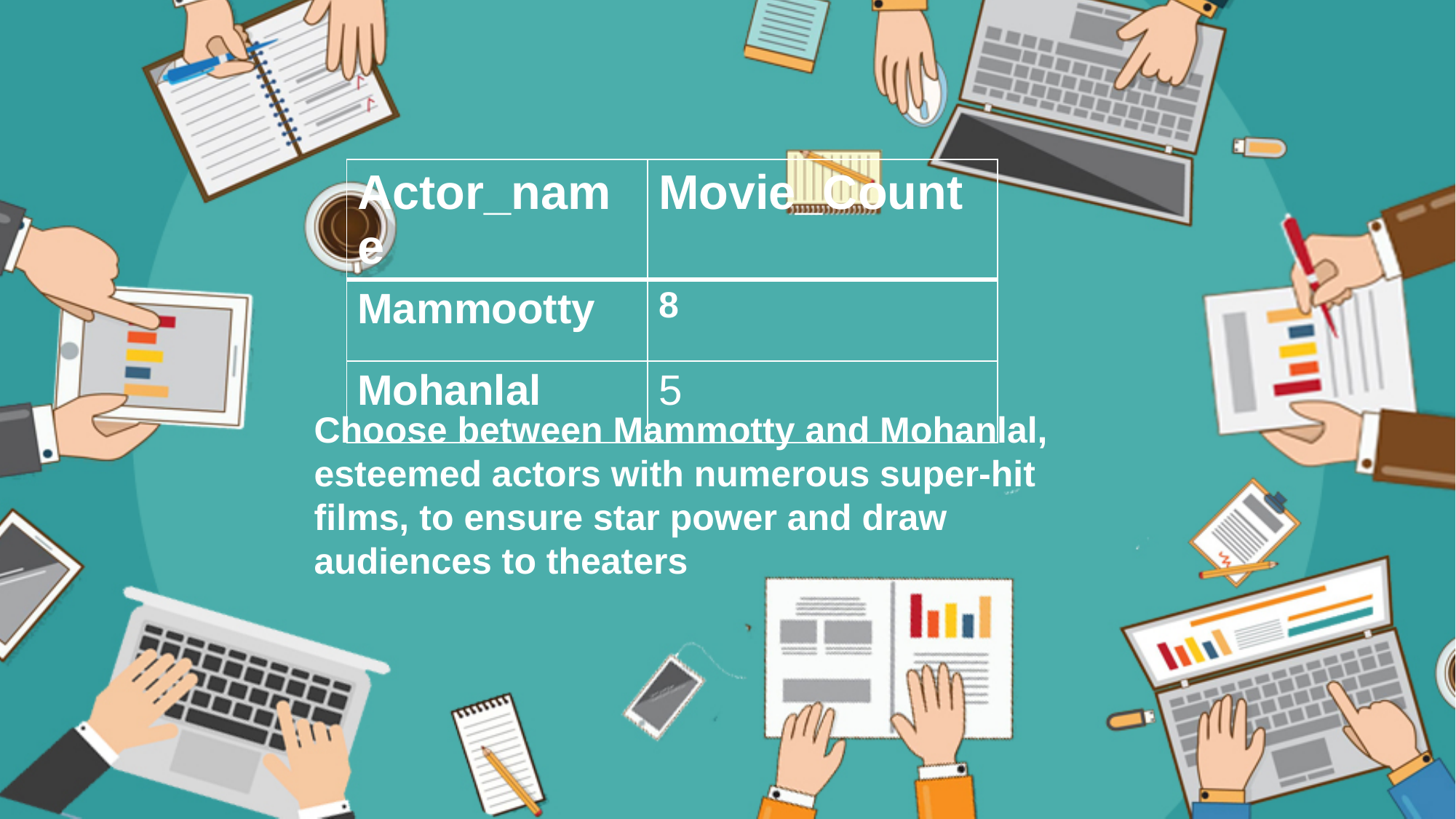

| Actor\_name | Movie\_Count |
| --- | --- |
| Mammootty | 8 |
| Mohanlal | 5 |
Choose between Mammotty and Mohanlal, esteemed actors with numerous super-hit films, to ensure star power and draw audiences to theaters